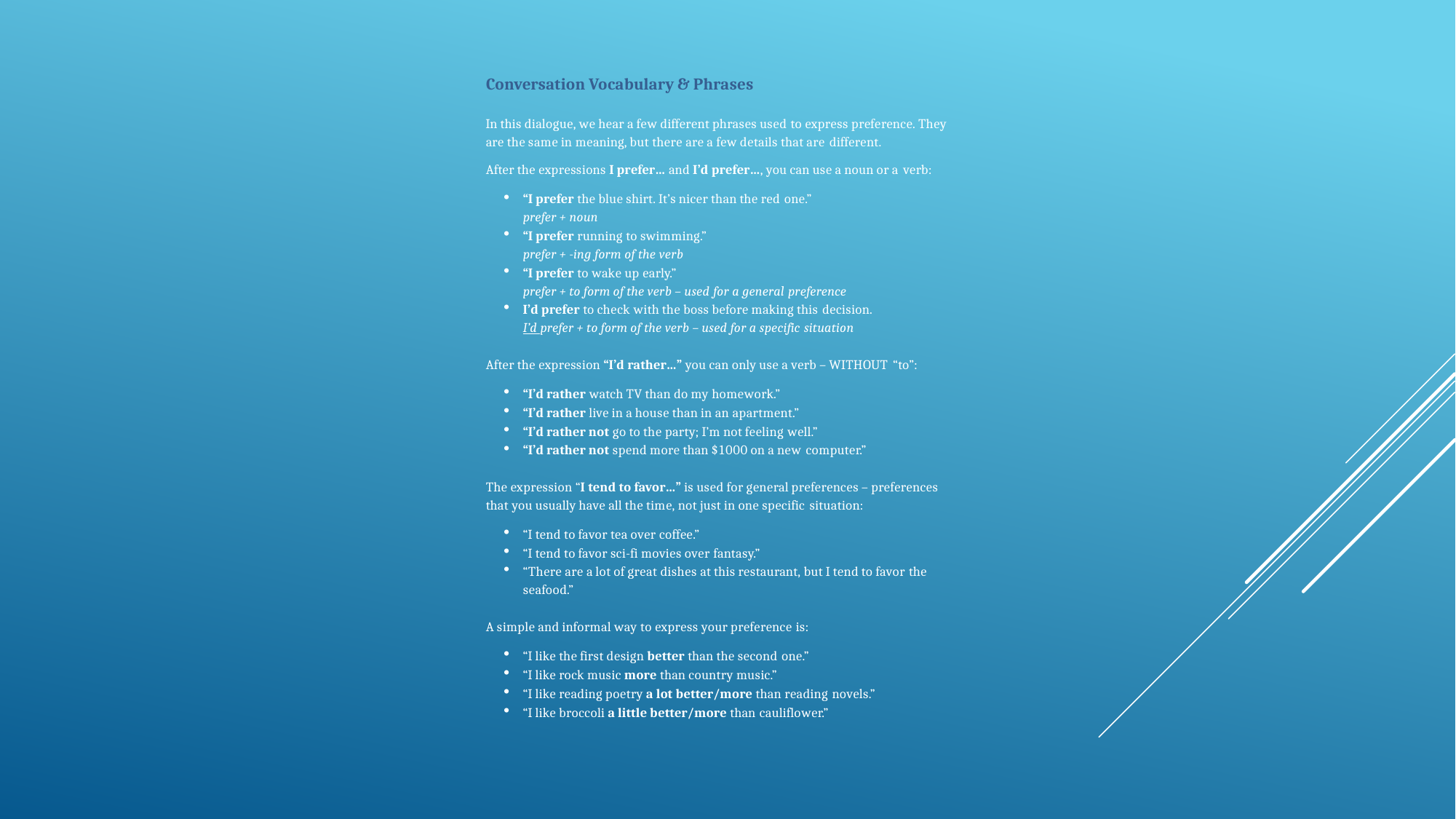

Conversation Vocabulary & Phrases

In this dialogue, we hear a few different phrases used to express preference. They  are the same in meaning, but there are a few details that are different.
After the expressions I prefer… and I’d prefer…, you can use a noun or a verb:
“I prefer the blue shirt. It’s nicer than the red one.”
prefer + noun
“I prefer running to swimming.”
prefer + -ing form of the verb
“I prefer to wake up early.”
prefer + to form of the verb – used for a general preference
I’d prefer to check with the boss before making this decision.
I’d prefer + to form of the verb – used for a specific situation

After the expression “I’d rather…” you can only use a verb – WITHOUT “to”:
“I’d rather watch TV than do my homework.”
“I’d rather live in a house than in an apartment.”
“I’d rather not go to the party; I’m not feeling well.”
“I’d rather not spend more than $1000 on a new computer.”

The expression “I tend to favor…” is used for general preferences – preferences  that you usually have all the time, not just in one specific situation:
“I tend to favor tea over coffee.”
“I tend to favor sci-fi movies over fantasy.”
“There are a lot of great dishes at this restaurant, but I tend to favor the
seafood.”

A simple and informal way to express your preference is:
“I like the first design better than the second one.”
“I like rock music more than country music.”
“I like reading poetry a lot better/more than reading novels.”
“I like broccoli a little better/more than cauliflower.”